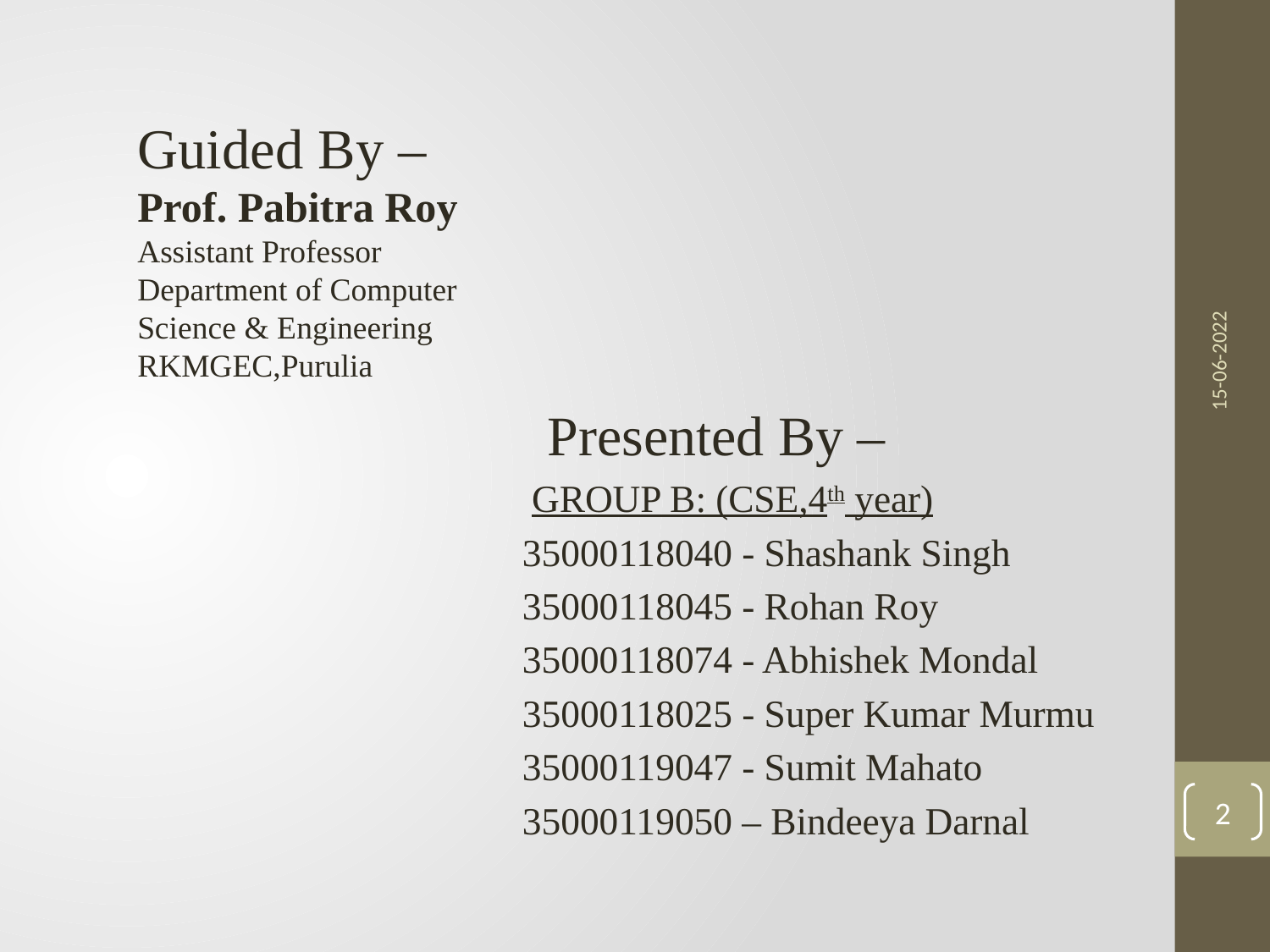

Guided By –
Prof. Pabitra Roy
Assistant Professor
Department of Computer Science & Engineering RKMGEC,Purulia
15-06-2022
  Presented By –
 GROUP B: (CSE,4th year)
35000118040 - Shashank Singh
35000118045 - Rohan Roy
35000118074 - Abhishek Mondal
35000118025 - Super Kumar Murmu
35000119047 - Sumit Mahato
35000119050 – Bindeeya Darnal

2